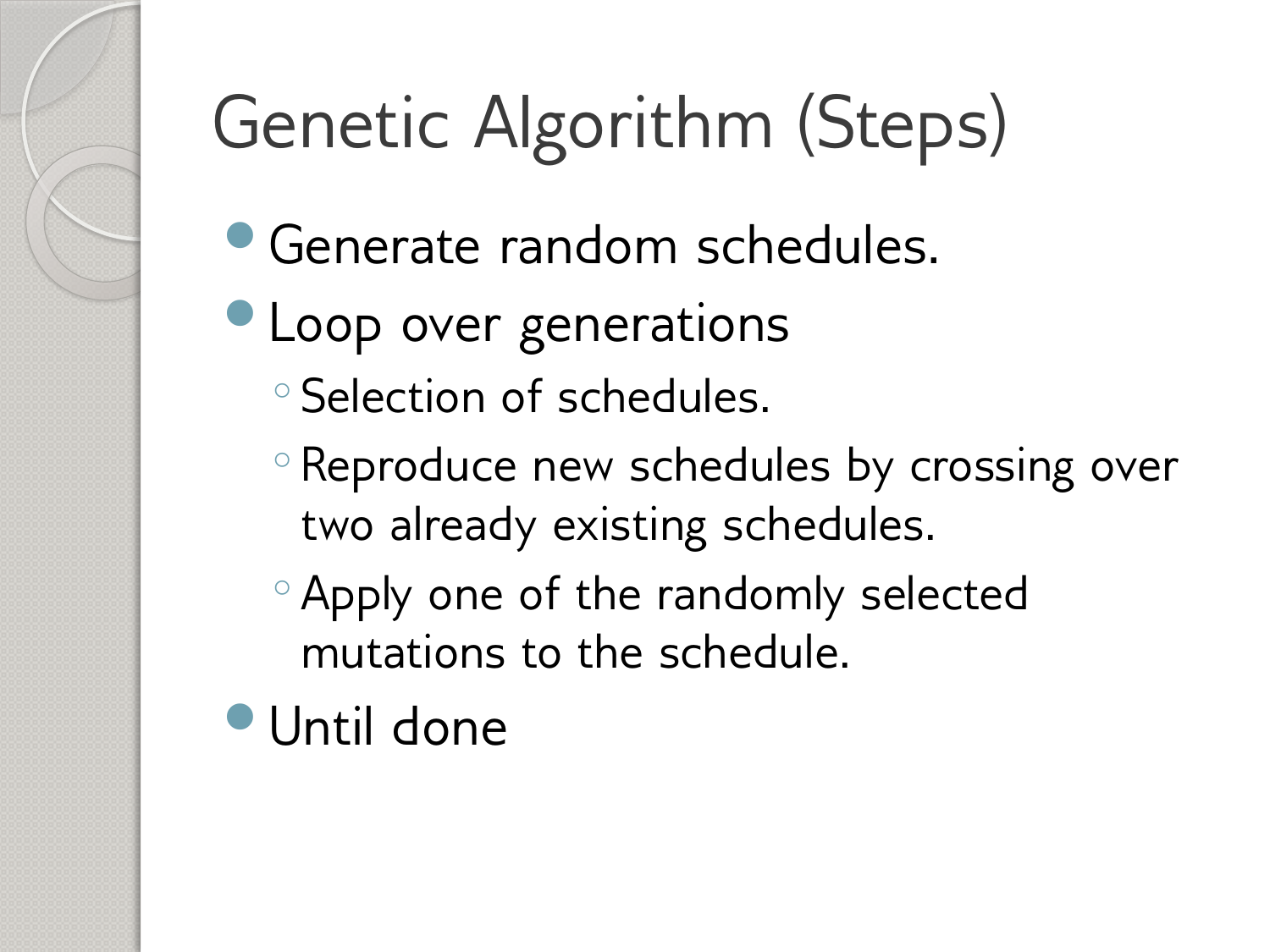

# Genetic Algorithm (Steps)
Generate random schedules.
Loop over generations
Selection of schedules.
Reproduce new schedules by crossing over two already existing schedules.
Apply one of the randomly selected mutations to the schedule.
Until done